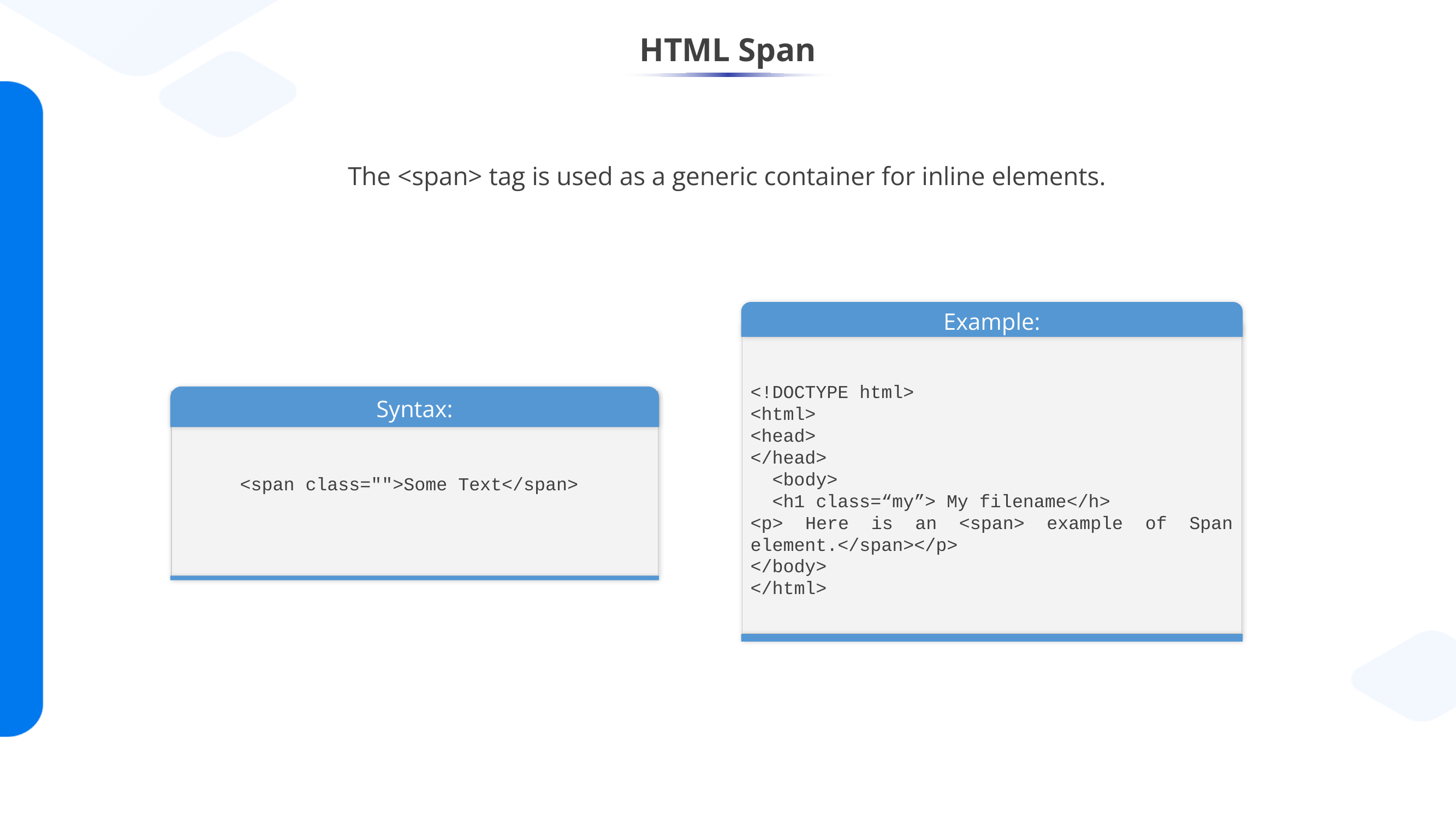

# HTML Span

The <span> tag is used as a generic container for inline elements.
Demo-1
Example:

<!DOCTYPE html>
<html>
<head>
</head>
  <body>
  <h1 class=“my”> My filename</h>
<p> Here is an <span> example of Span element.</span></p>
</body>
</html>

Demo-1
Syntax:
<span class="">Some Text</span>